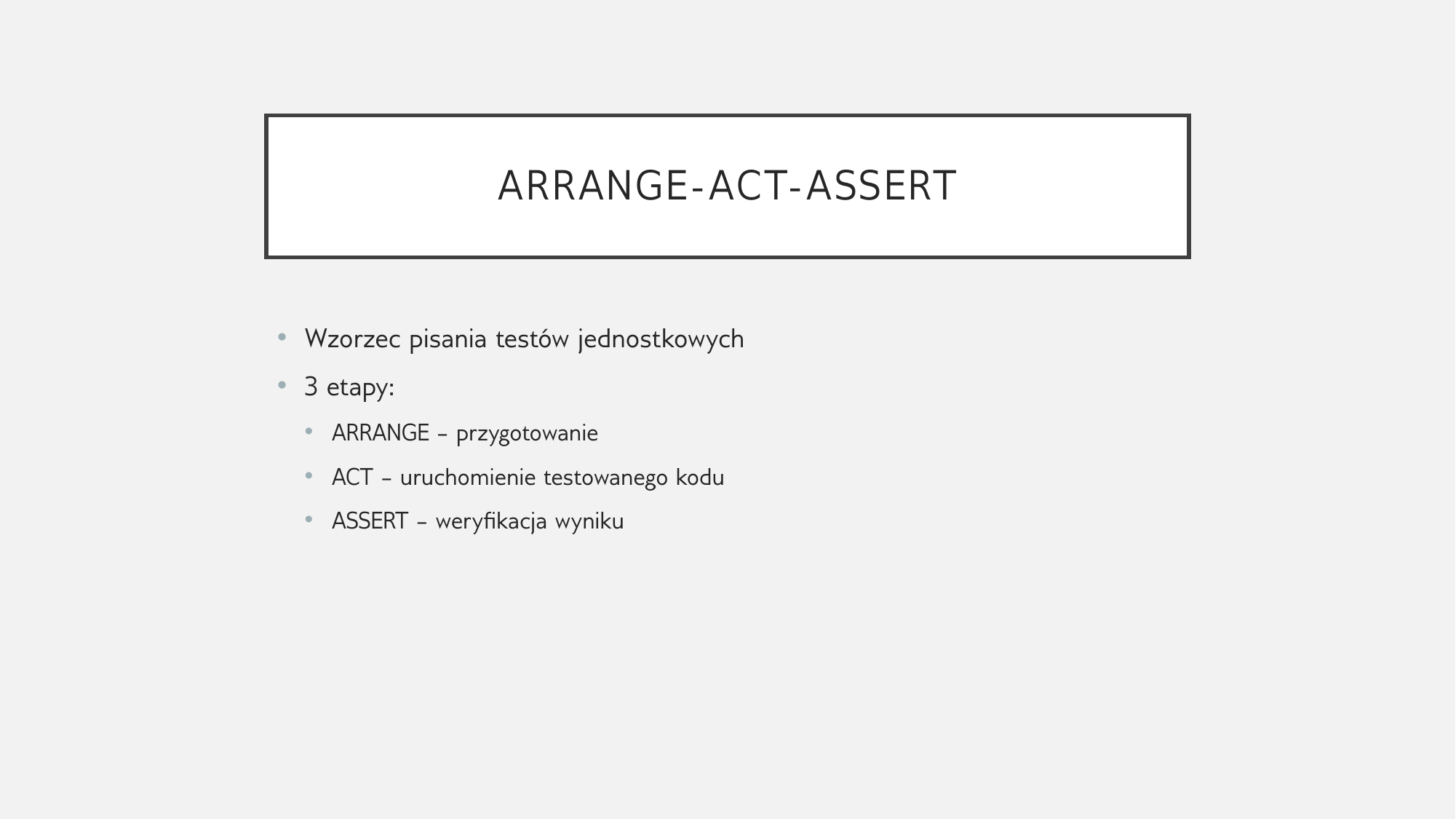

# Arrange-act-assert
Wzorzec pisania testów jednostkowych
3 etapy:
ARRANGE – przygotowanie
ACT – uruchomienie testowanego kodu
ASSERT – weryfikacja wyniku